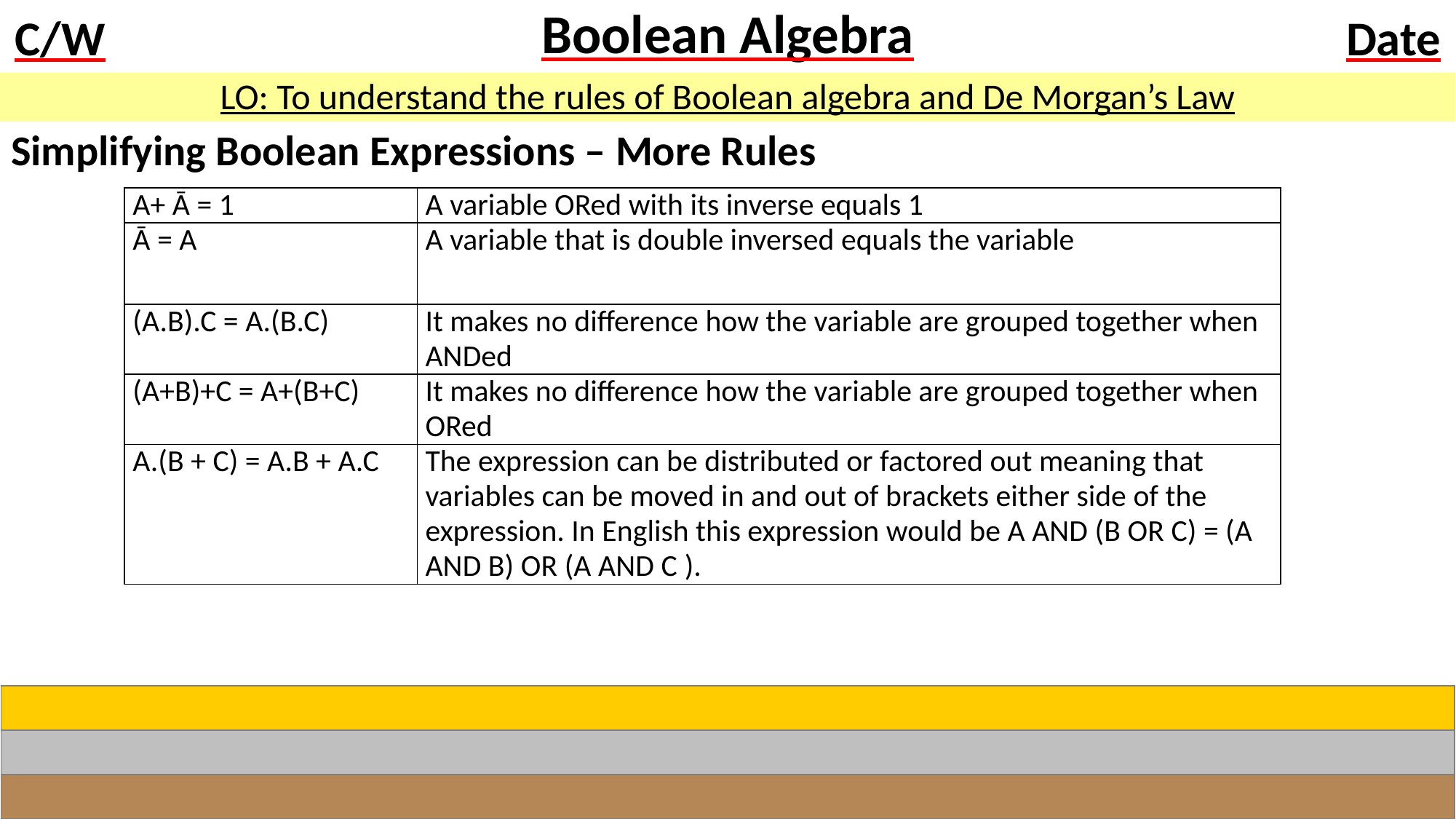

# Boolean Algebra
LO: To understand the rules of Boolean algebra and De Morgan’s Law
Simplifying Boolean Expressions – More Rules
| A+ Ā = 1 | A variable ORed with its inverse equals 1 |
| --- | --- |
| Ā = A | A variable that is double inversed equals the variable |
| (A.B).C = A.(B.C) | It makes no difference how the variable are grouped together when ANDed |
| (A+B)+C = A+(B+C) | It makes no difference how the variable are grouped together when ORed |
| A.(B + C) = A.B + A.C | The expression can be distributed or factored out meaning that variables can be moved in and out of brackets either side of the expression. In English this expression would be A AND (B OR C) = (A AND B) OR (A AND C ). |